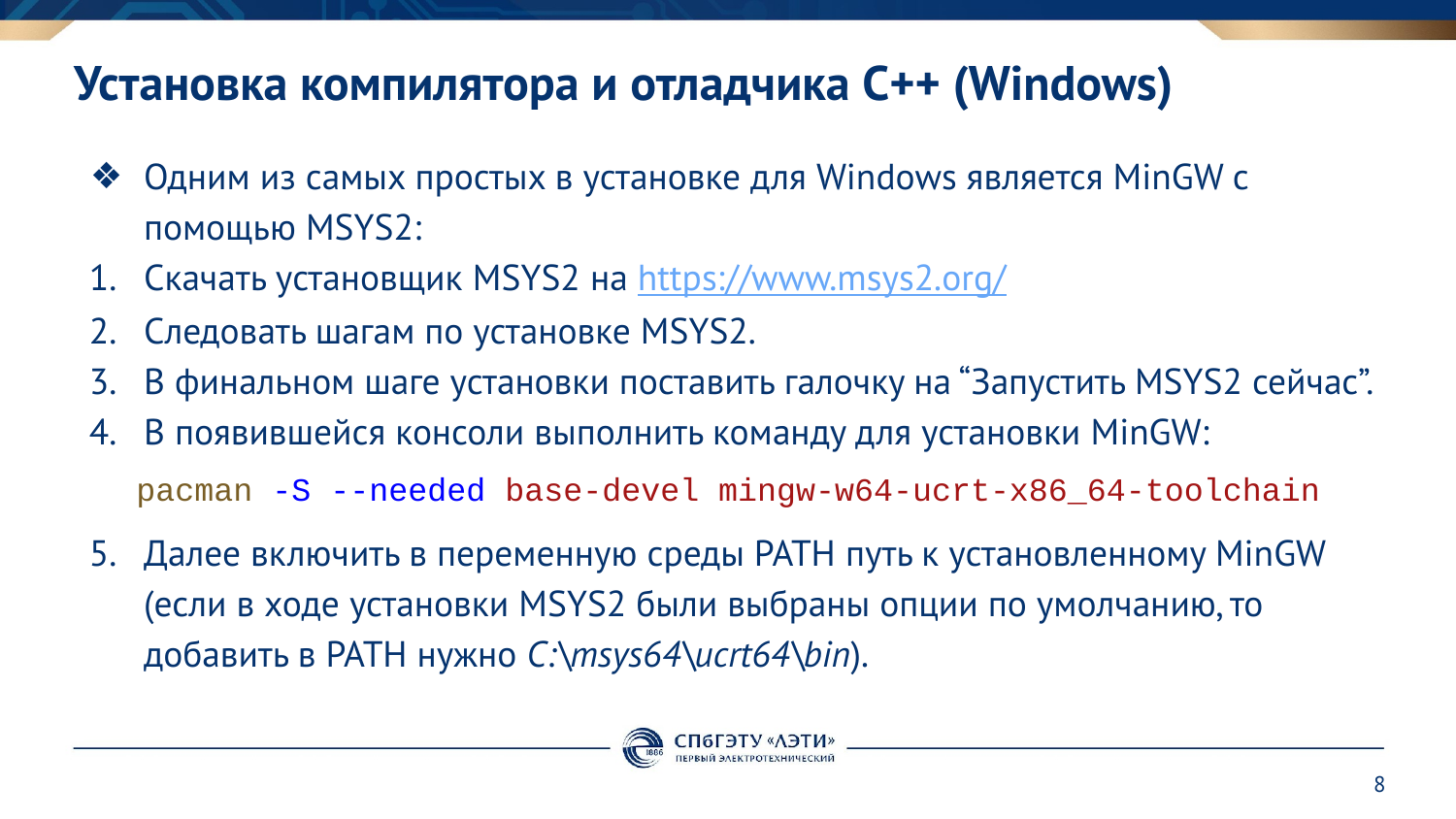

# Установка компилятора и отладчика C++ (Windows)
Одним из самых простых в установке для Windows является MinGW с помощью MSYS2:
Скачать установщик MSYS2 на https://www.msys2.org/
Следовать шагам по установке MSYS2.
В финальном шаге установки поставить галочку на “Запустить MSYS2 сейчас”.
В появившейся консоли выполнить команду для установки MinGW:
pacman -S --needed base-devel mingw-w64-ucrt-x86_64-toolchain
Далее включить в переменную среды PATH путь к установленному MinGW (если в ходе установки MSYS2 были выбраны опции по умолчанию, то добавить в PATH нужно C:\msys64\ucrt64\bin).

8